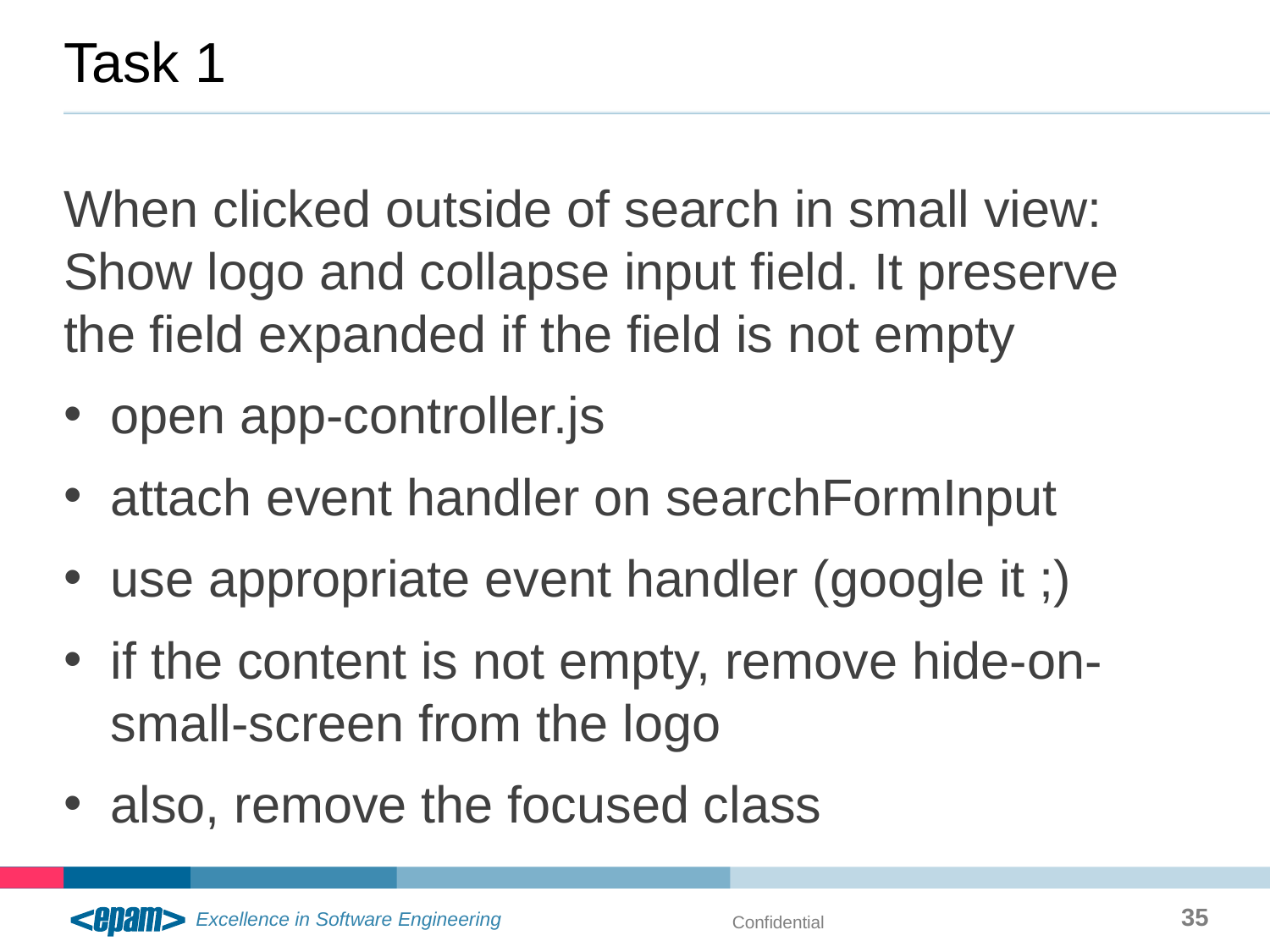

# Task 1
When clicked outside of search in small view: Show logo and collapse input field. It preserve the field expanded if the field is not empty
open app-controller.js
attach event handler on searchFormInput
use appropriate event handler (google it ;)
if the content is not empty, remove hide-on-small-screen from the logo
also, remove the focused class
35
Confidential